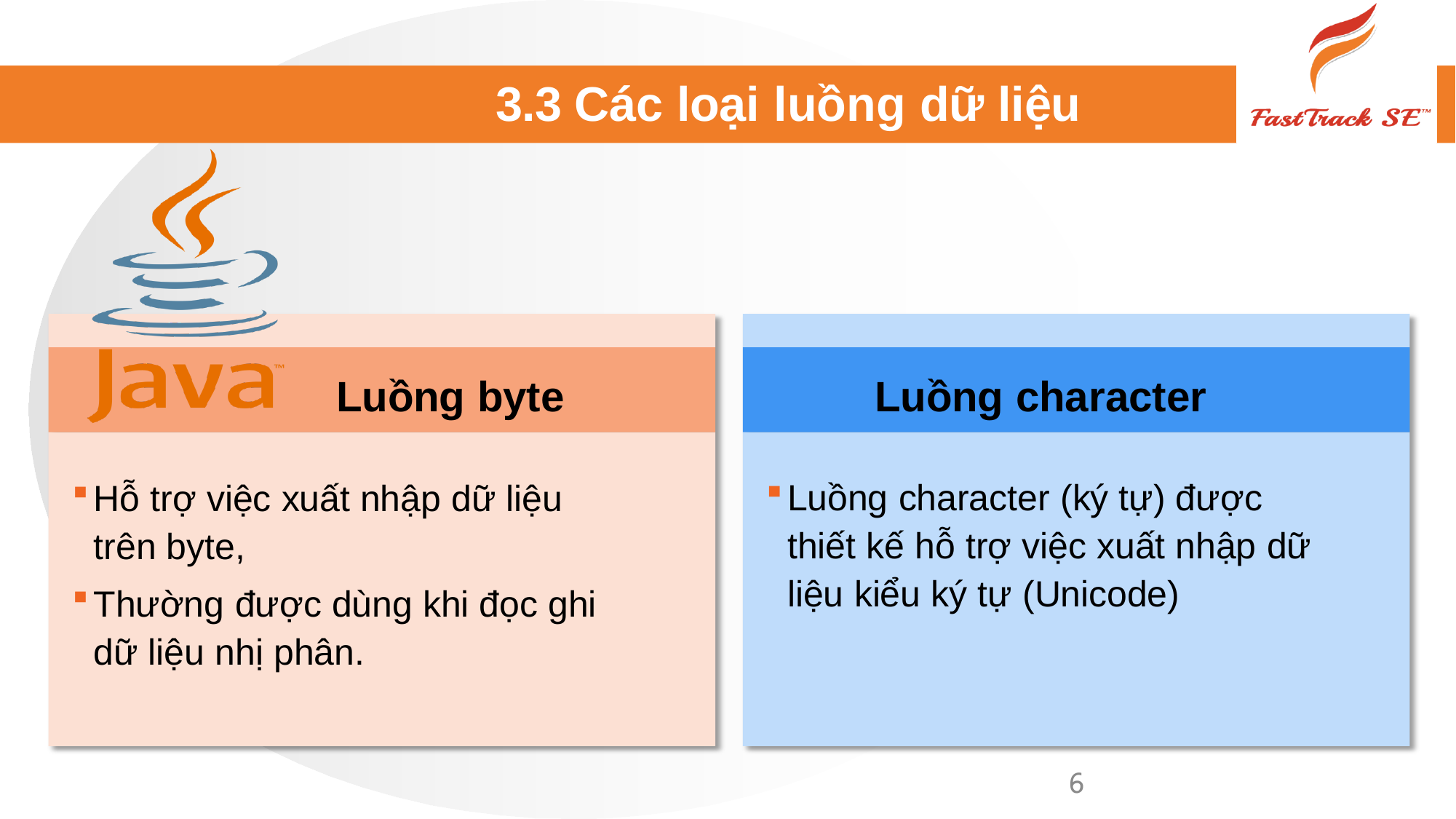

# 3.3 Các loại luồng dữ liệu

Luồng byte
Luồng character

Luồng character (ký tự) được thiết kế hỗ trợ việc xuất nhập dữ liệu kiểu ký tự (Unicode)
Hỗ trợ việc xuất nhập dữ liệu trên byte,
Thường được dùng khi đọc ghi dữ liệu nhị phân.
6